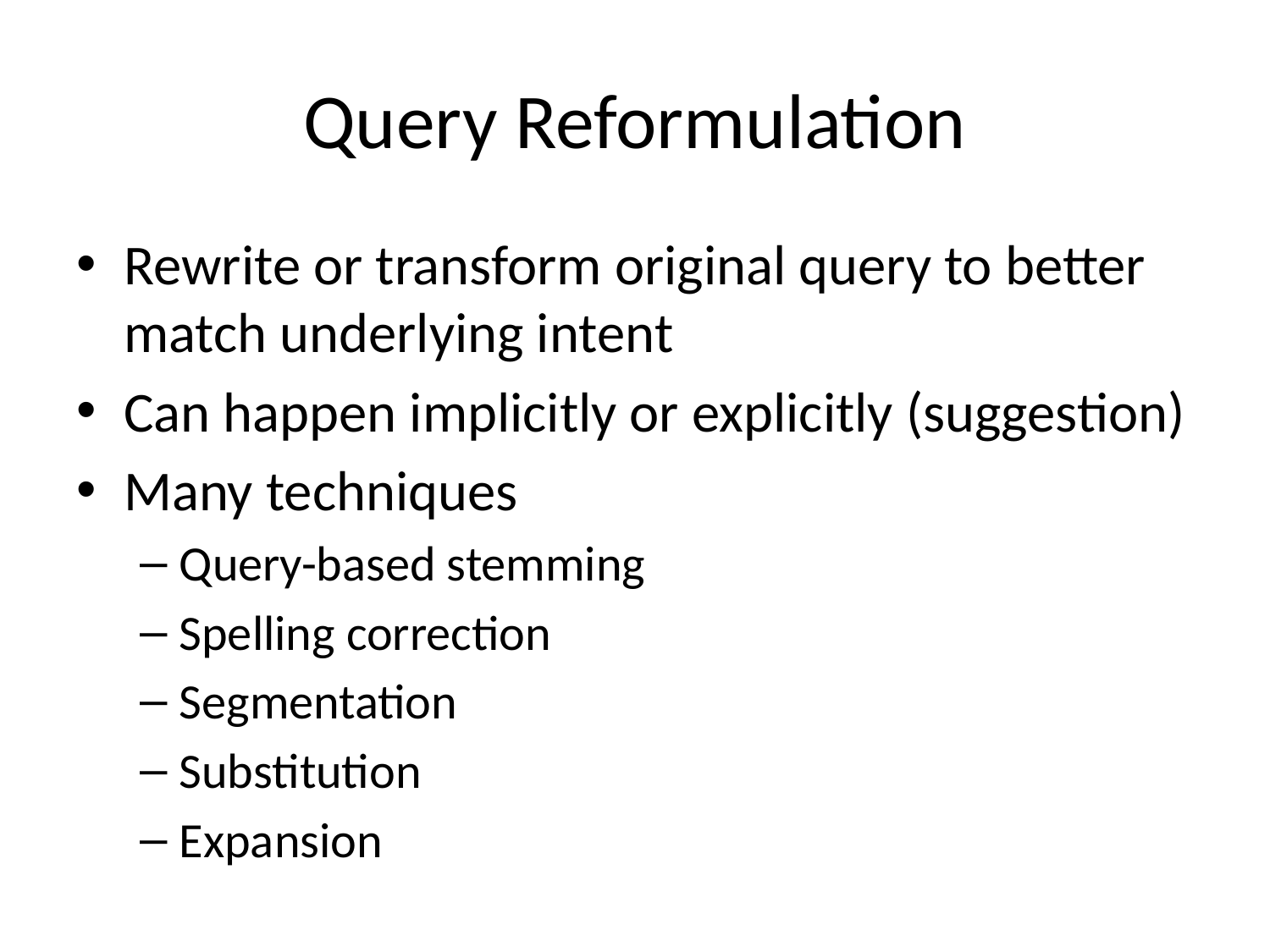

# Query Reformulation
Rewrite or transform original query to better match underlying intent
Can happen implicitly or explicitly (suggestion)
Many techniques
Query-based stemming
Spelling correction
Segmentation
Substitution
Expansion